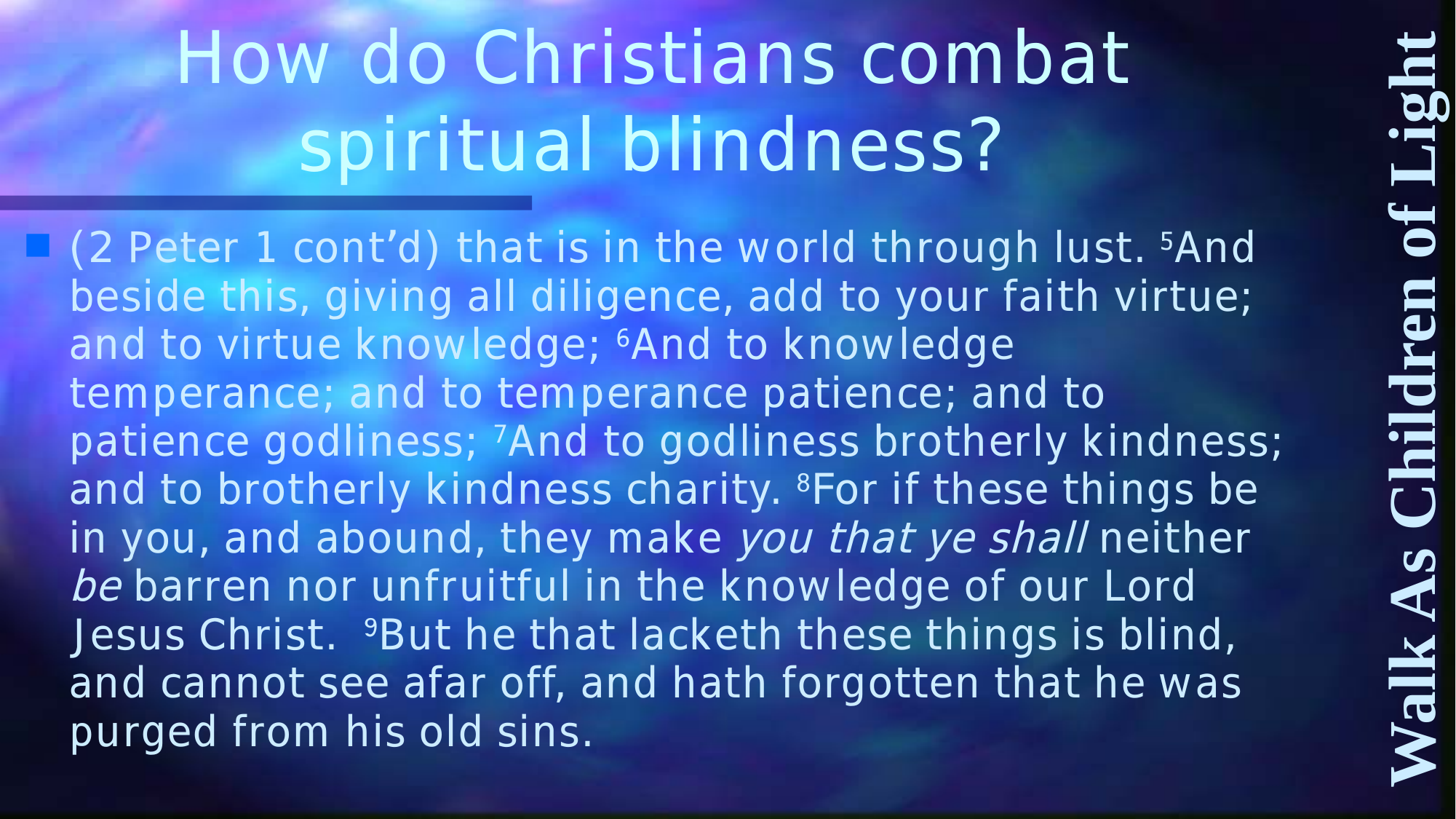

# How do Christians combat spiritual blindness?
(2 Peter 1 cont’d) that is in the world through lust. 5And beside this, giving all diligence, add to your faith virtue; and to virtue knowledge; 6And to knowledge temperance; and to temperance patience; and to patience godliness; 7And to godliness brotherly kindness; and to brotherly kindness charity. 8For if these things be in you, and abound, they make you that ye shall neither be barren nor unfruitful in the knowledge of our Lord Jesus Christ.  9But he that lacketh these things is blind, and cannot see afar off, and hath forgotten that he was purged from his old sins.
Walk As Children of Light